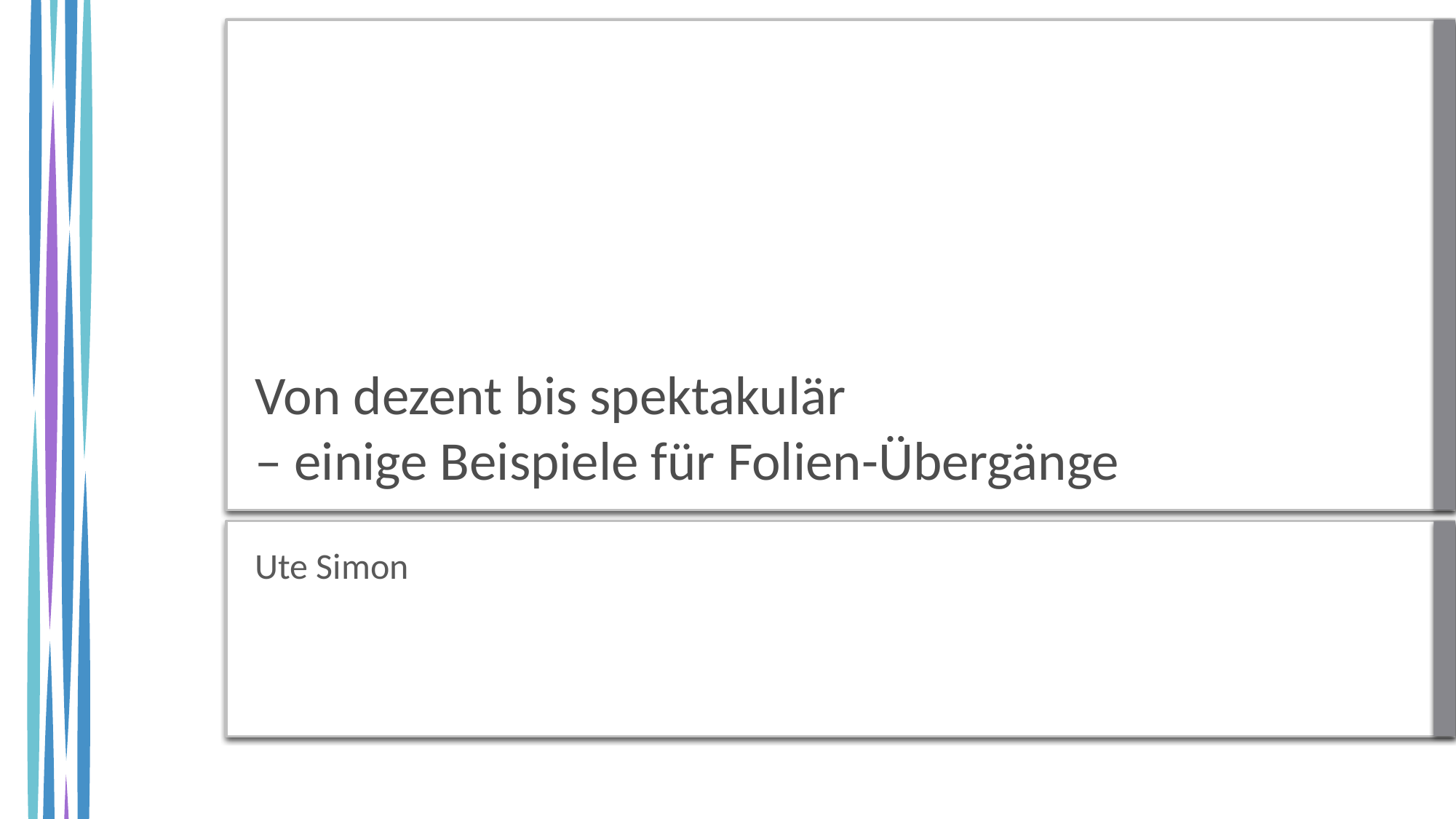

# Von dezent bis spektakulär – einige Beispiele für Folien-Übergänge
Ute Simon